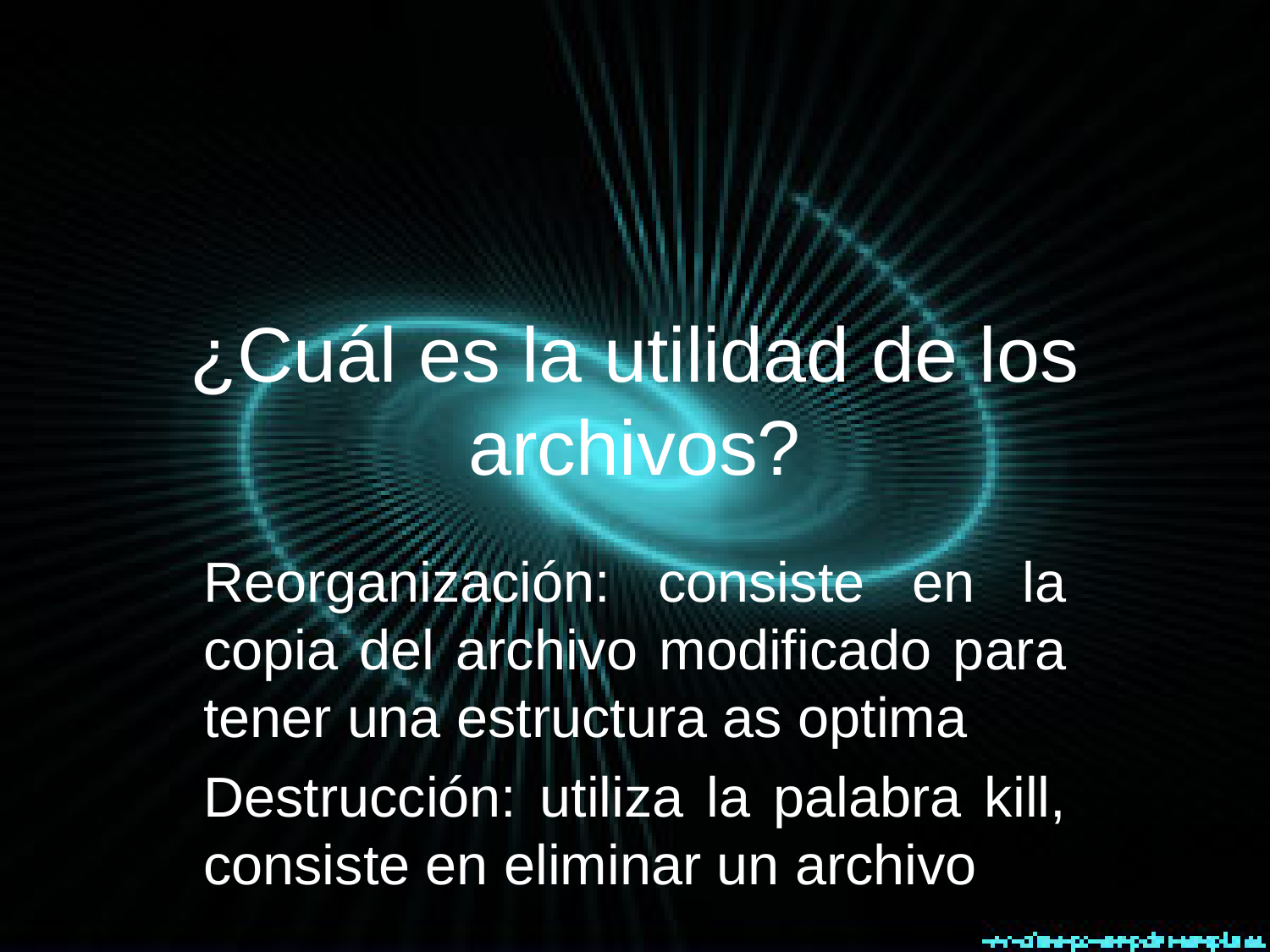

# ¿Cuál es la utilidad de los archivos?
Reorganización: consiste en la copia del archivo modificado para tener una estructura as optima
Destrucción: utiliza la palabra kill, consiste en eliminar un archivo